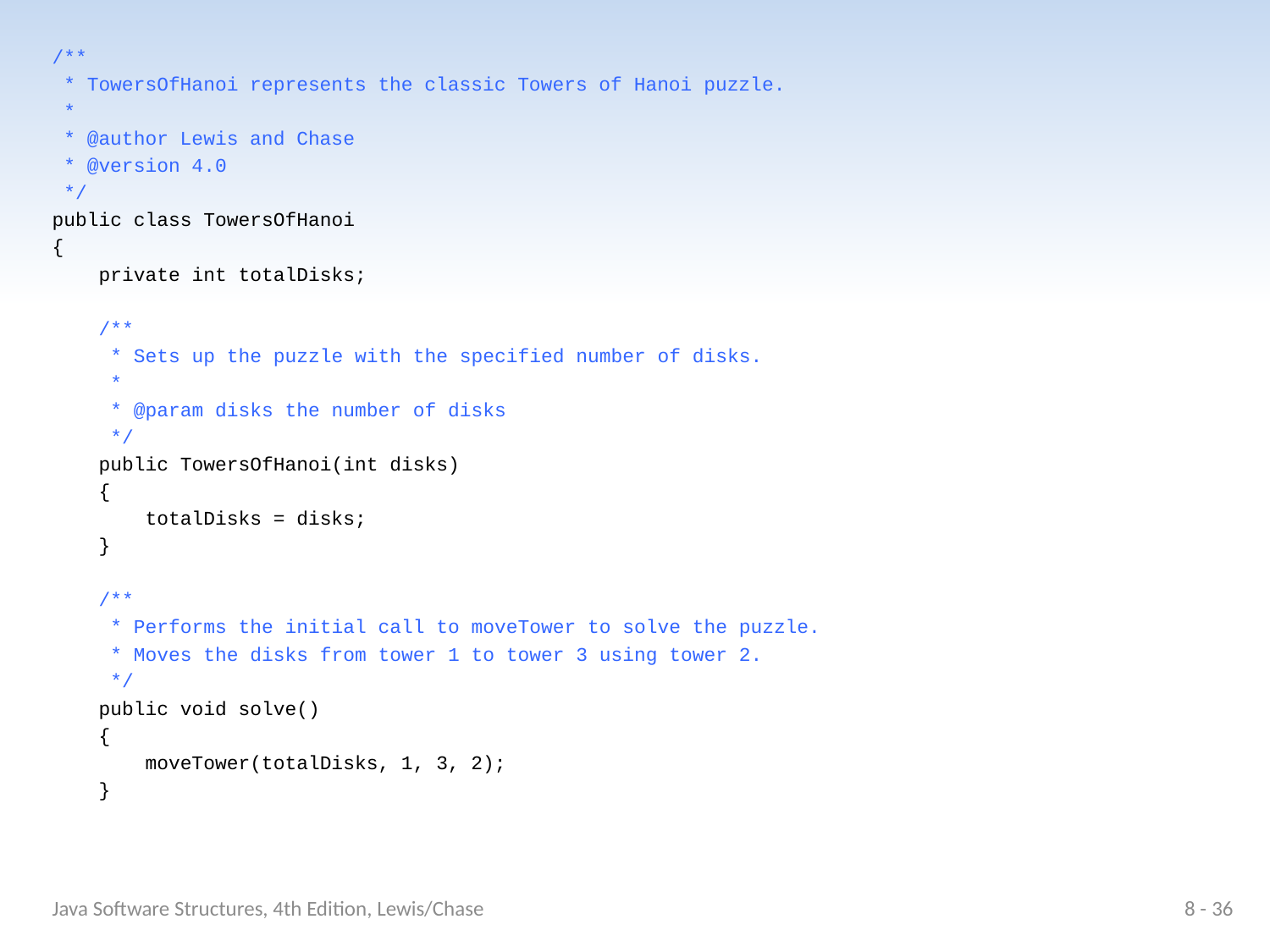

/**
 * TowersOfHanoi represents the classic Towers of Hanoi puzzle.
 *
 * @author Lewis and Chase
 * @version 4.0
 */
public class TowersOfHanoi
{
    private int totalDisks;

    /**
     * Sets up the puzzle with the specified number of disks.
     *
     * @param disks the number of disks
     */
    public TowersOfHanoi(int disks)
    {
        totalDisks = disks;
    }

    /**
     * Performs the initial call to moveTower to solve the puzzle.
     * Moves the disks from tower 1 to tower 3 using tower 2.
     */
    public void solve()
    {
        moveTower(totalDisks, 1, 3, 2);
    }

Java Software Structures, 4th Edition, Lewis/Chase
8 - 36